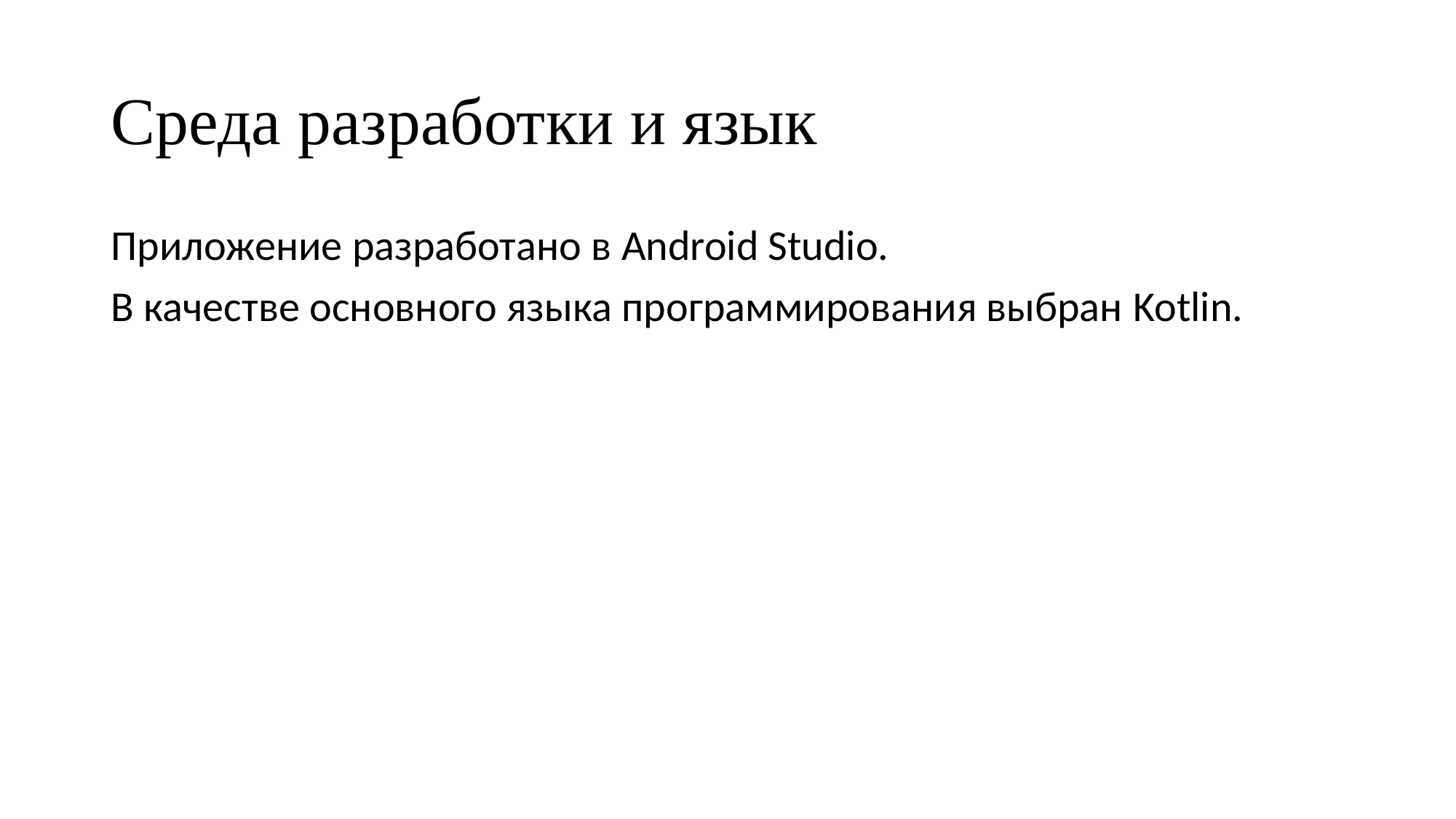

# Среда разработки и язык
Приложение разработано в Android Studio.
В качестве основного языка программирования выбран Kotlin.